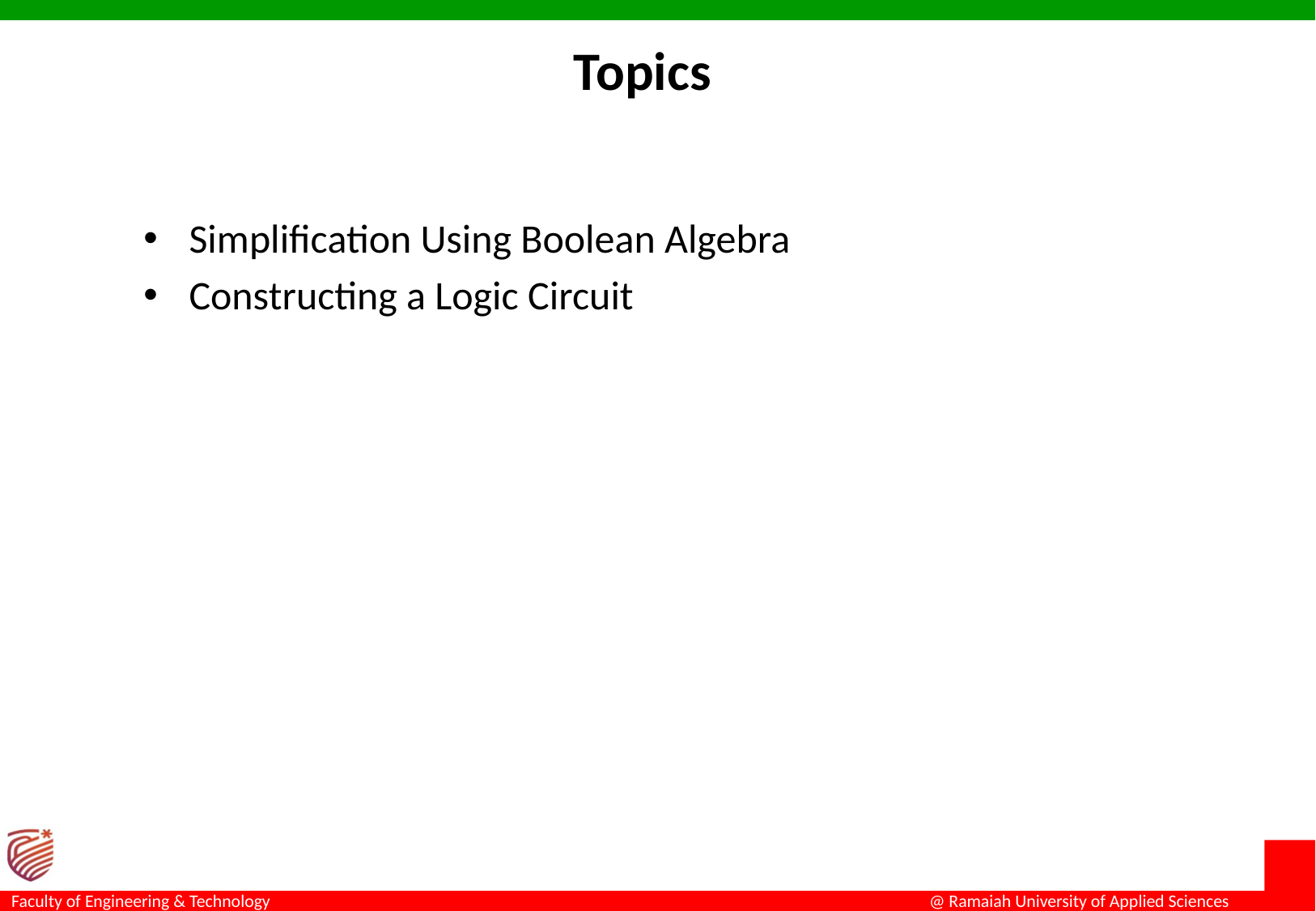

# Topics

Simplification Using Boolean Algebra
Constructing a Logic Circuit